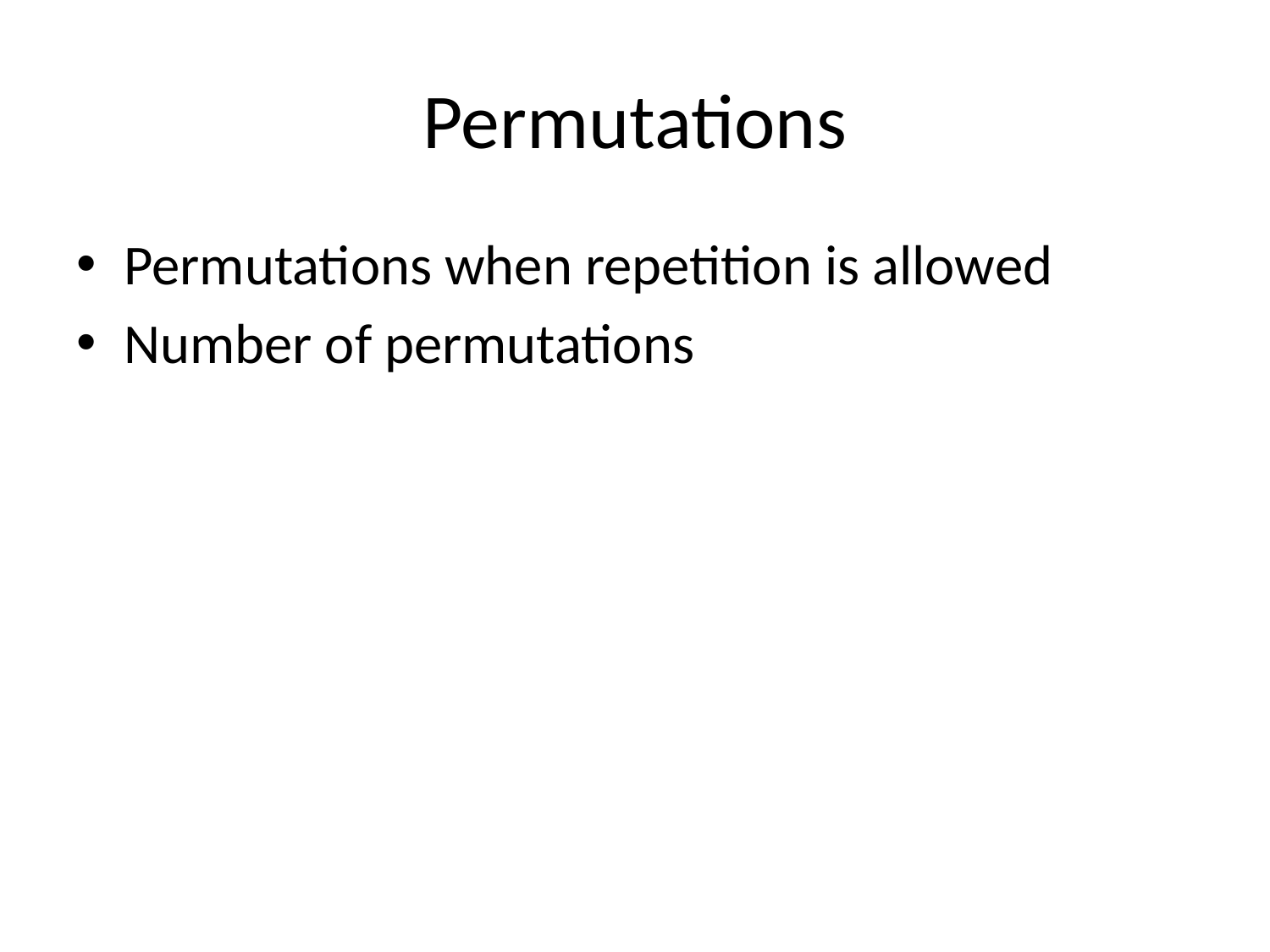

# Permutations
Permutations when repetition is allowed
Number of permutations